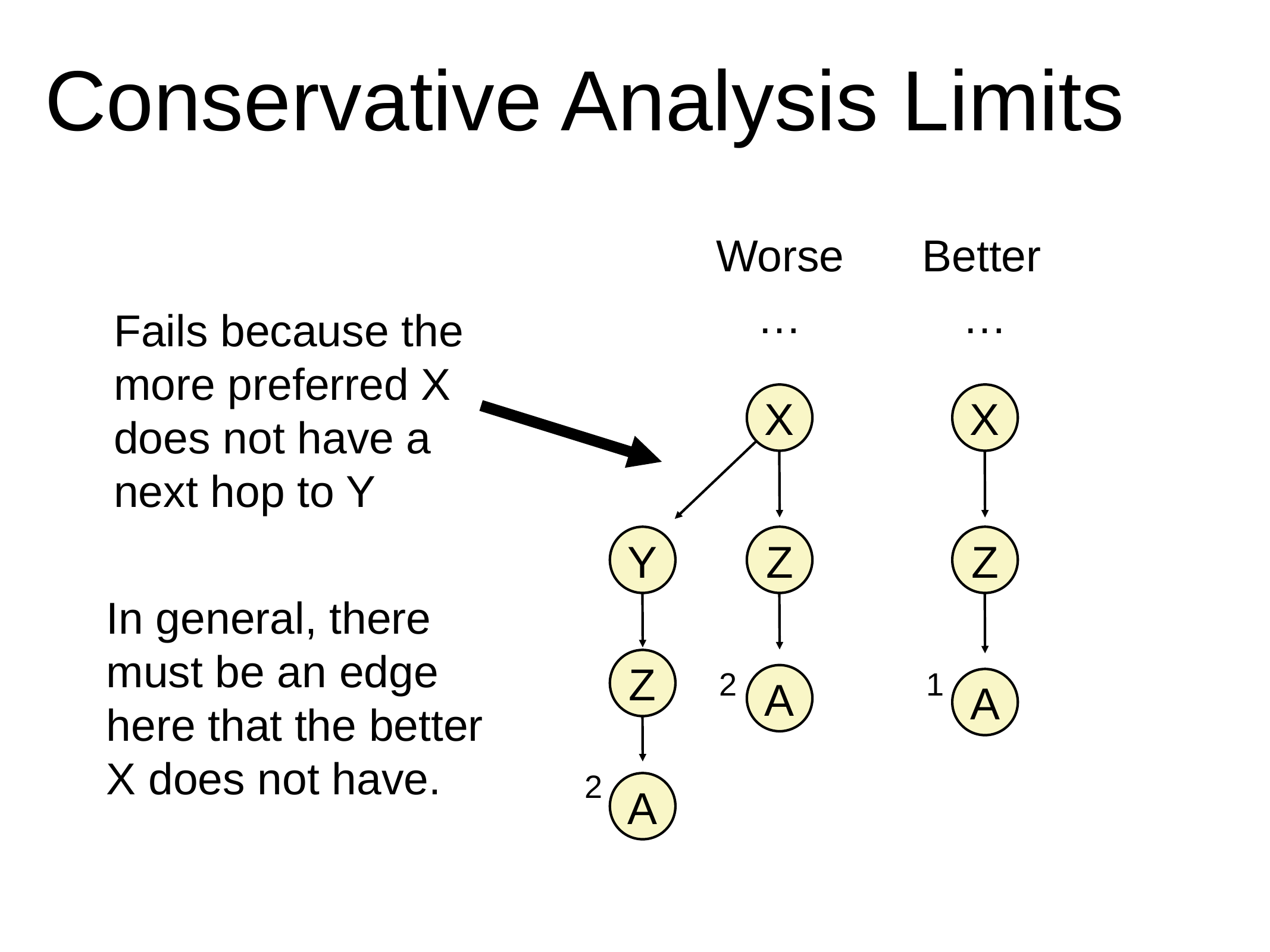

# Conservative Analysis Limits
Worse
Better
…
…

X

X

Y

Z

Z

Z
2
1

A

A
2

A
Fails because the
more preferred X
does not have a
next hop to Y

In general, there
must be an edge
here that the better
X does not have.